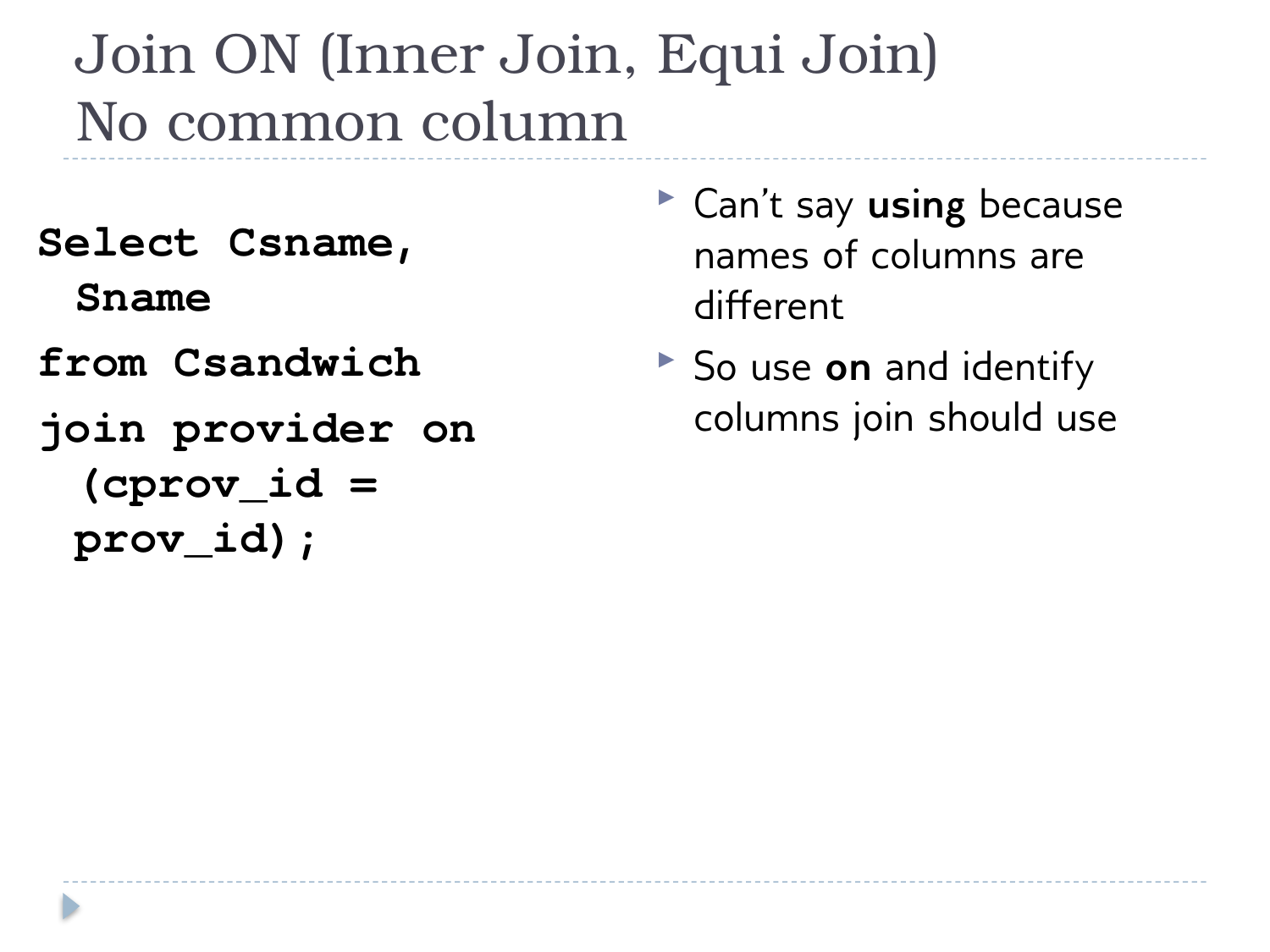

# Join ON (Inner Join, Equi Join) No common column
Can’t say using because names of columns are different
So use on and identify columns join should use

Select Csname, Sname
from Csandwich
join provider on (cprov_id = prov_id);